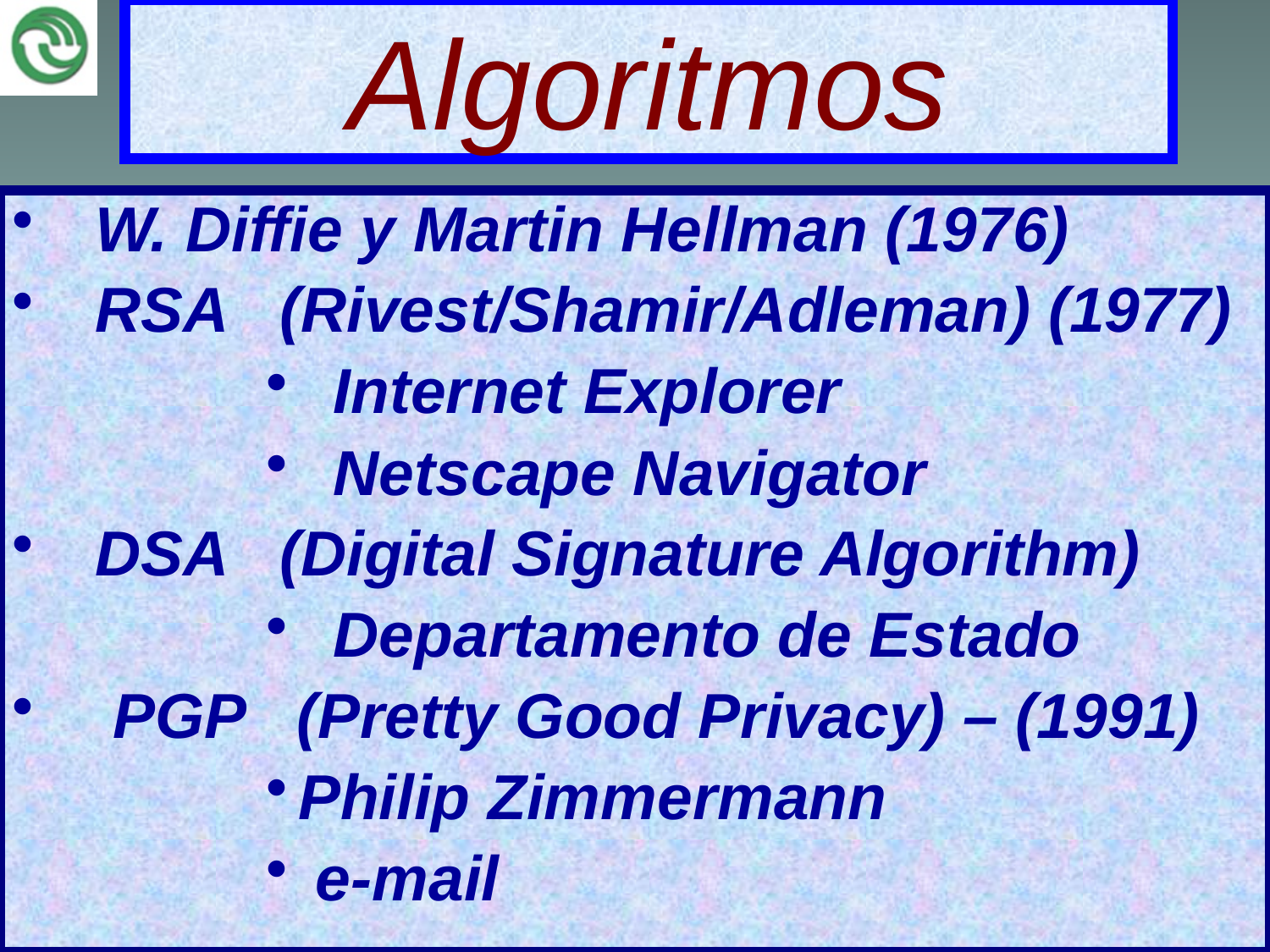

# Algoritmos
  W. Diffie y Martin Hellman (1976)
  RSA   (Rivest/Shamir/Adleman) (1977)
  Internet Explorer
  Netscape Navigator
  DSA   (Digital Signature Algorithm)
  Departamento de Estado
   PGP   (Pretty Good Privacy) – (1991)
Philip Zimmermann
 e-mail